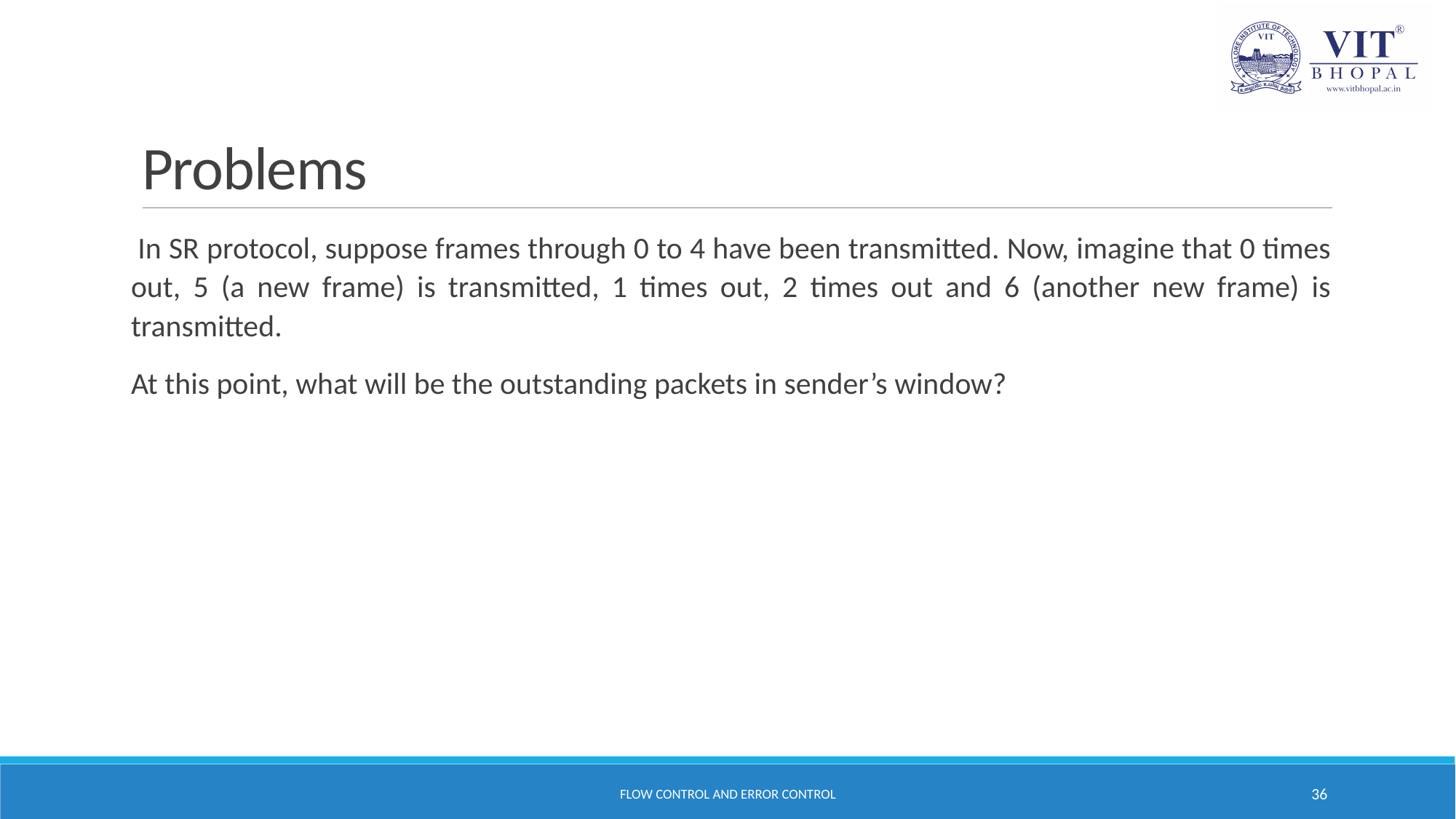

# Problems
In SR protocol, suppose frames through 0 to 4 have been transmitted. Now, imagine that 0 times out, 5 (a new frame) is transmitted, 1 times out, 2 times out and 6 (another new frame) is transmitted.
At this point, what will be the outstanding packets in sender’s window?

FLOW CONTROL AND ERROR CONTROL
36